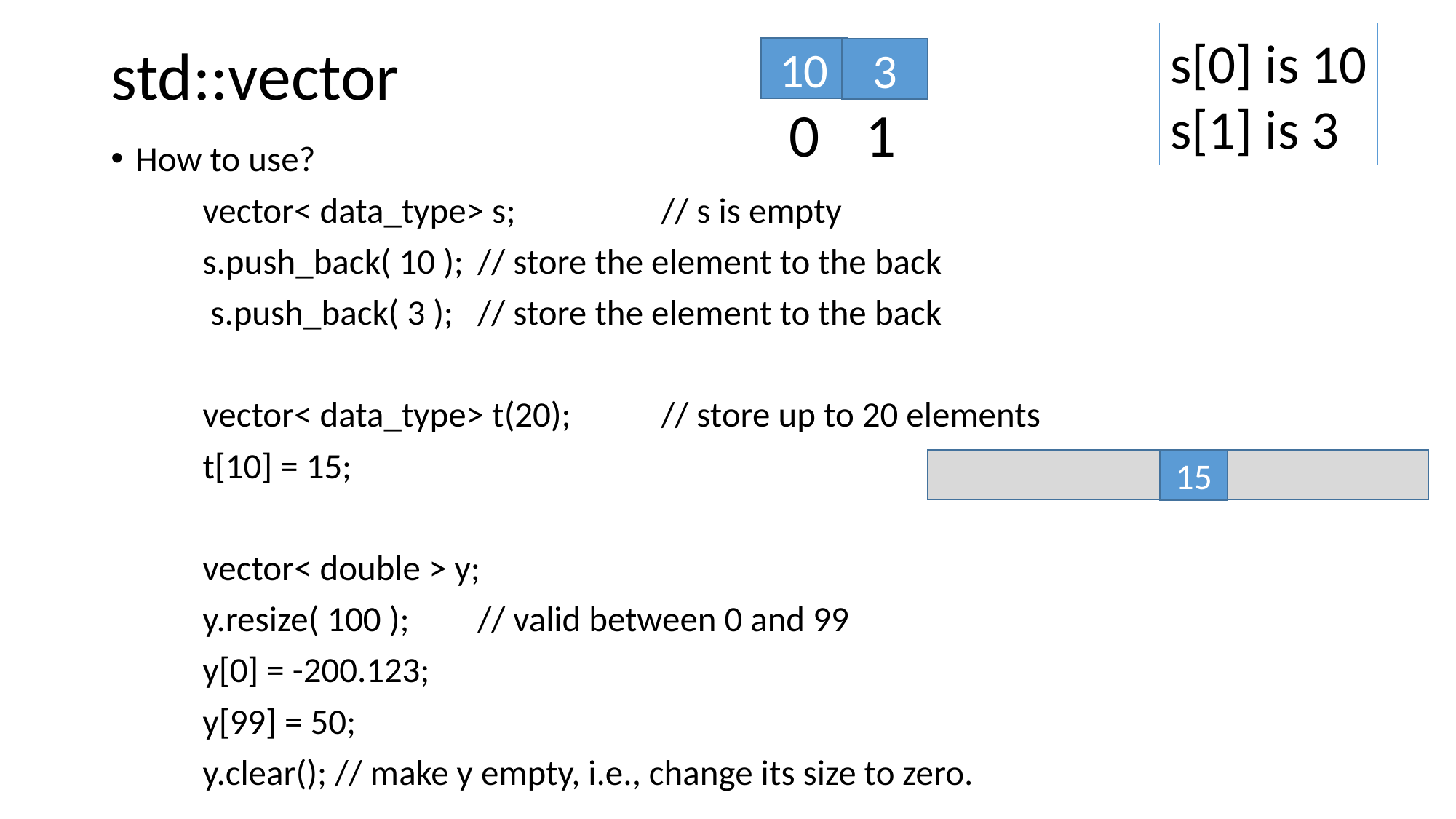

# std::vector
s[0] is 10
s[1] is 3
10
3
0
1
How to use?
	vector< data_type> s;		// s is empty
	s.push_back( 10 );			// store the element to the back
	 s.push_back( 3 );			// store the element to the back

	vector< data_type> t(20);	// store up to 20 elements
	t[10] = 15;

	vector< double > y;
	y.resize( 100 );	// valid between 0 and 99
	y[0] = -200.123;
	y[99] = 50;
	y.clear(); // make y empty, i.e., change its size to zero.
15